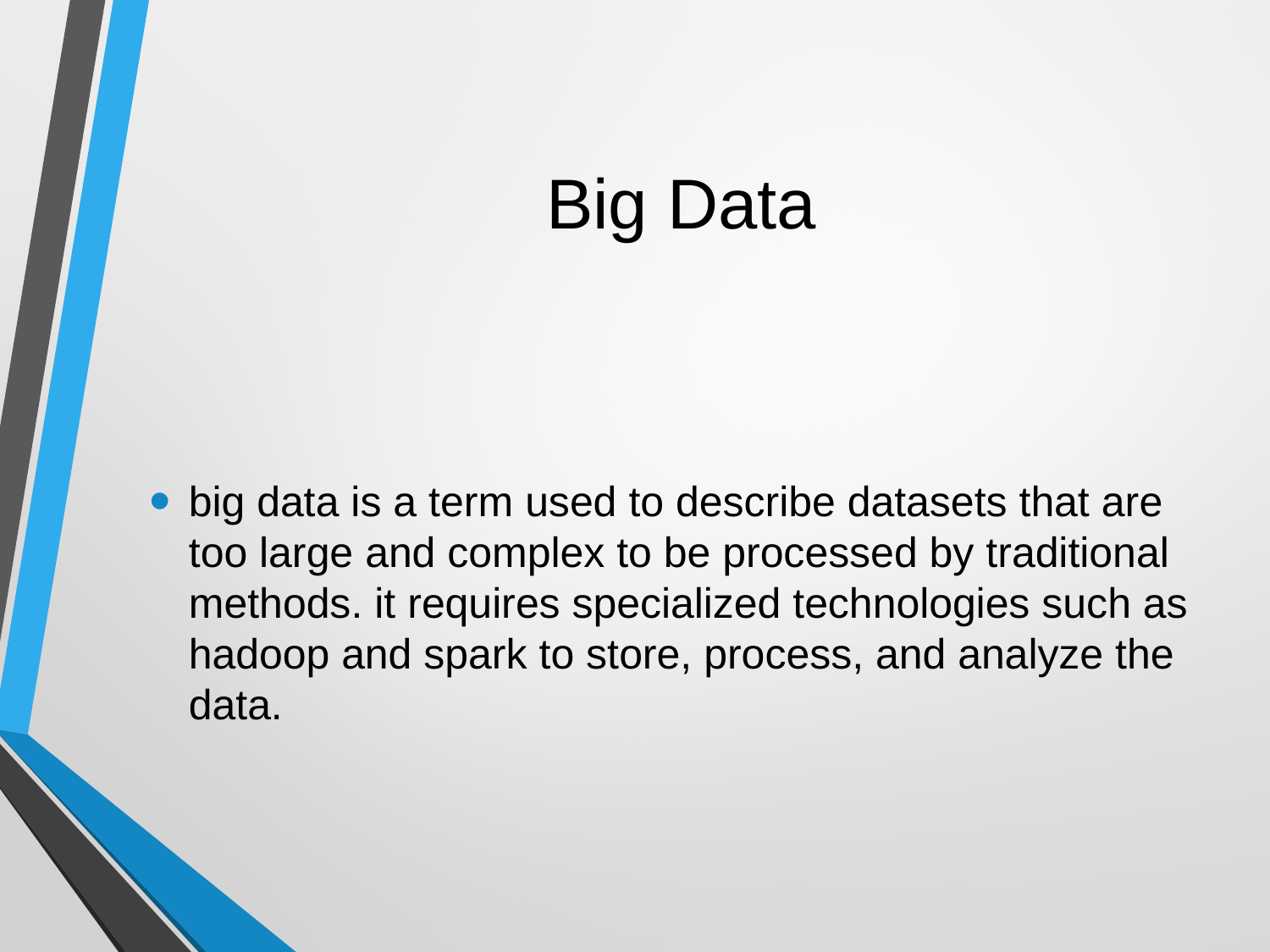

# Big Data
big data is a term used to describe datasets that are too large and complex to be processed by traditional methods. it requires specialized technologies such as hadoop and spark to store, process, and analyze the data.